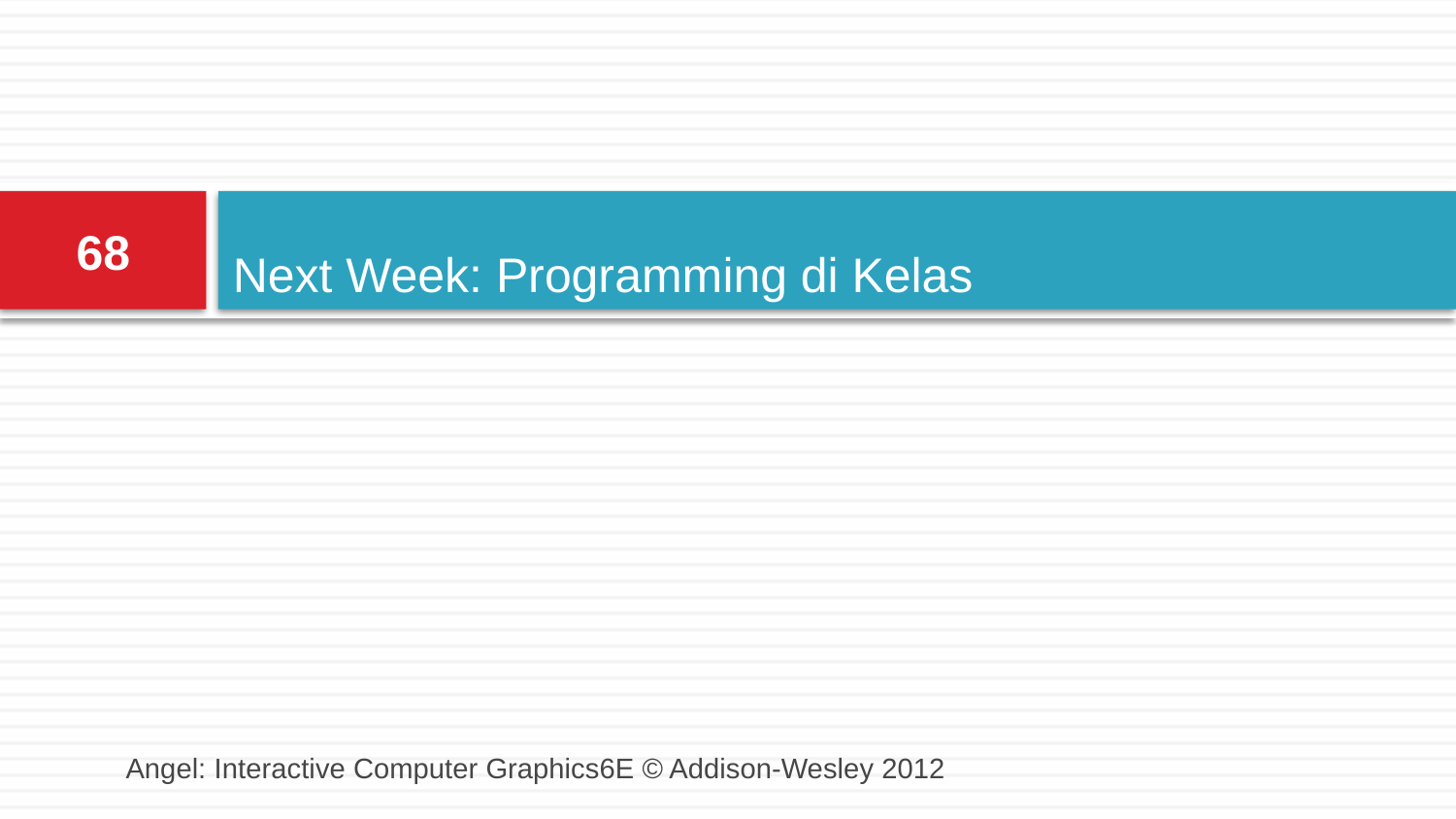

# Next Week: Programming di Kelas
68

Angel: Interactive Computer Graphics6E © Addison-Wesley 2012